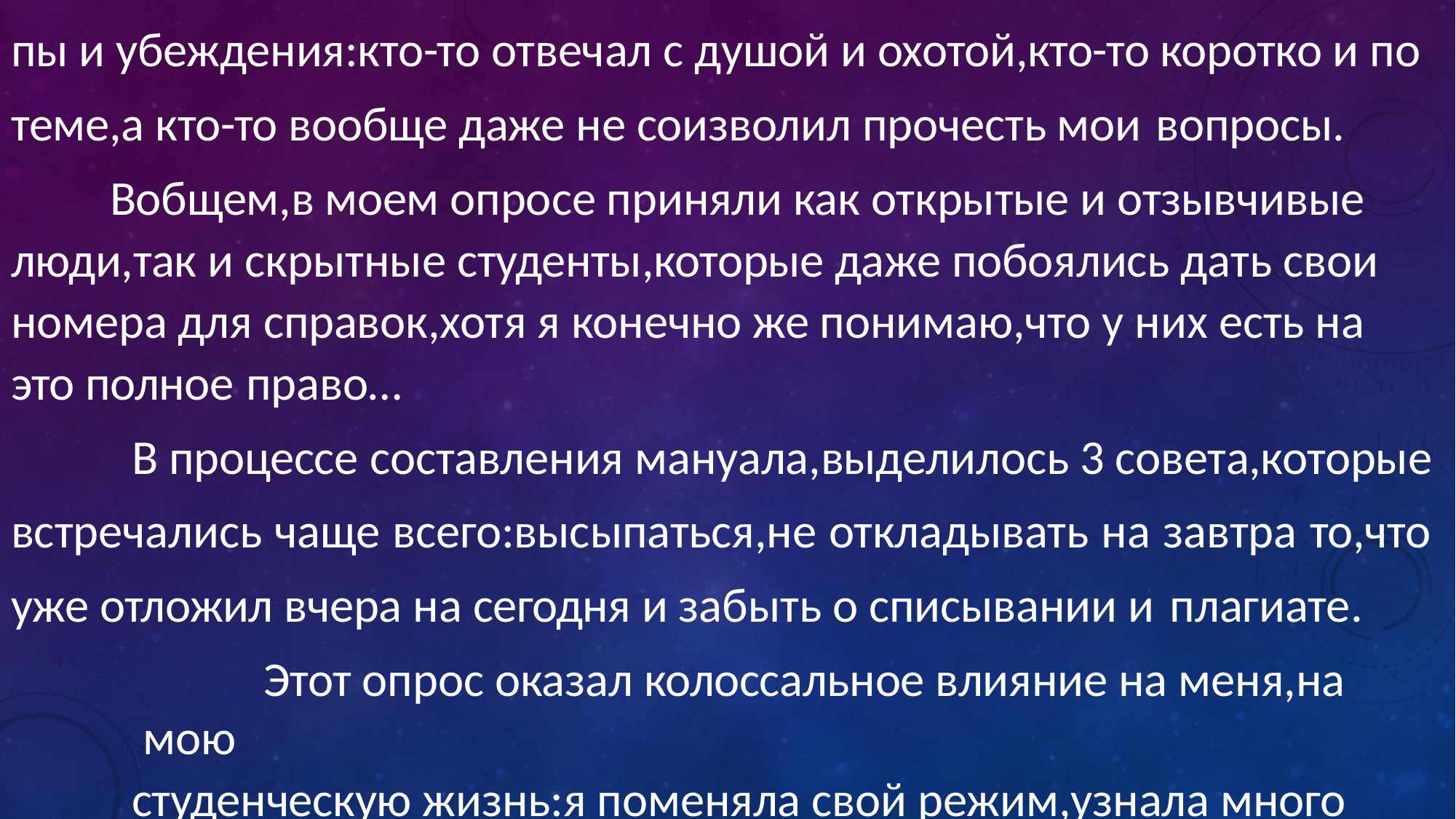

пы и убеждения:кто-то отвечал с душой и охотой,кто-то коротко и по  теме,а кто-то вообще даже не соизволил прочесть мои вопросы.
Вобщем,в моем опросе приняли как открытые и отзывчивые  люди,так и скрытные студенты,которые даже побоялись дать свои  номера для справок,хотя я конечно же понимаю,что у них есть на  это полное право…
В процессе составления мануала,выделилось 3 совета,которые  встречались чаще всего:высыпаться,не откладывать на завтра то,что  уже отложил вчера на сегодня и забыть о списывании и плагиате.
Этот опрос оказал колоссальное влияние на меня,на мою
студенческую жизнь:я поменяла свой режим,узнала много новой и  нужной информации,многое переосмыслила и сделала определен-